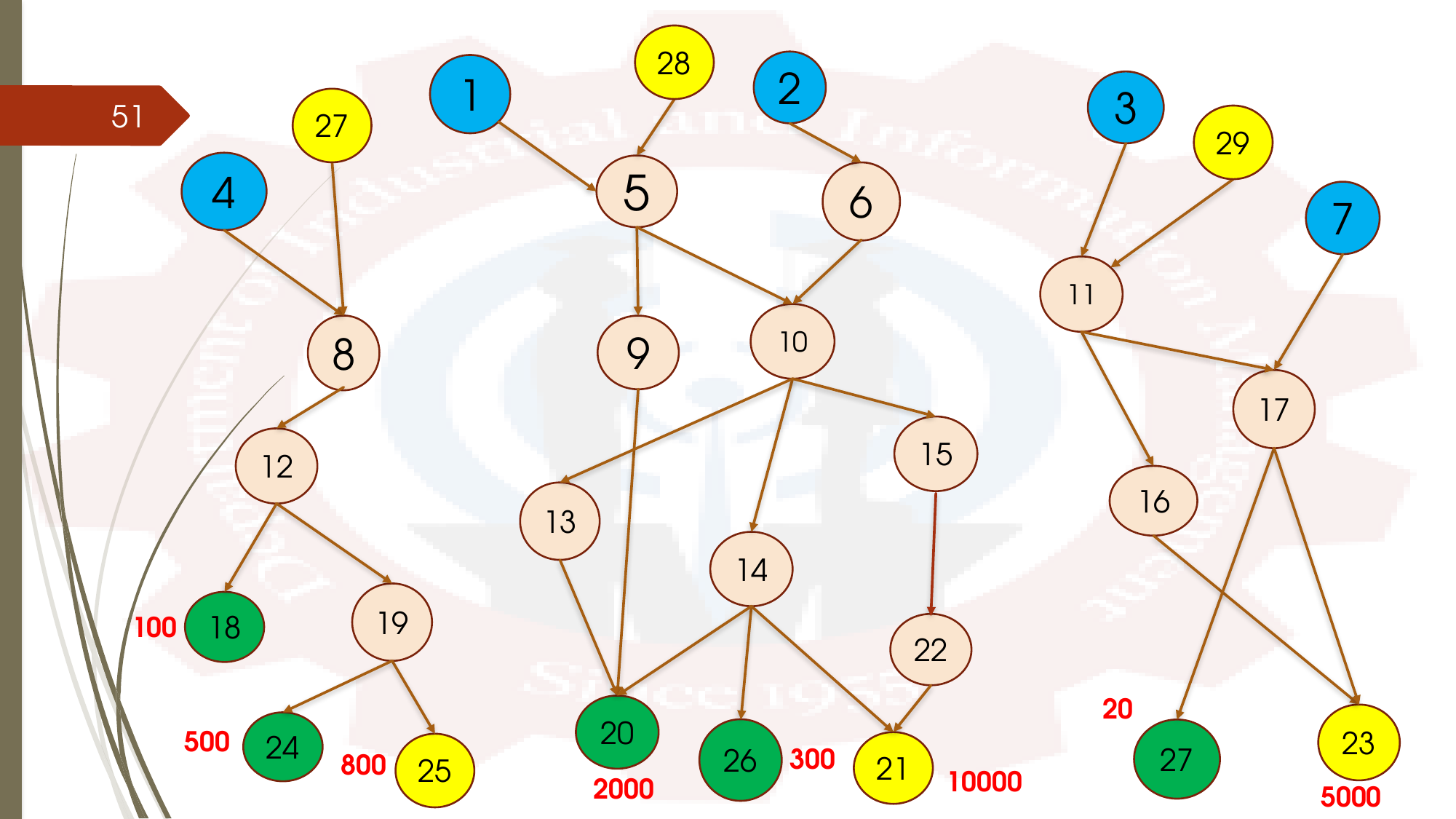

28
2
1
3
27
51
29
4
5
6
7
11
10
8
9
17
15
12
16
13
14
19
18
100
22
20
20
23
24
500
26
27
21
25
300
800
10000
2000
5000